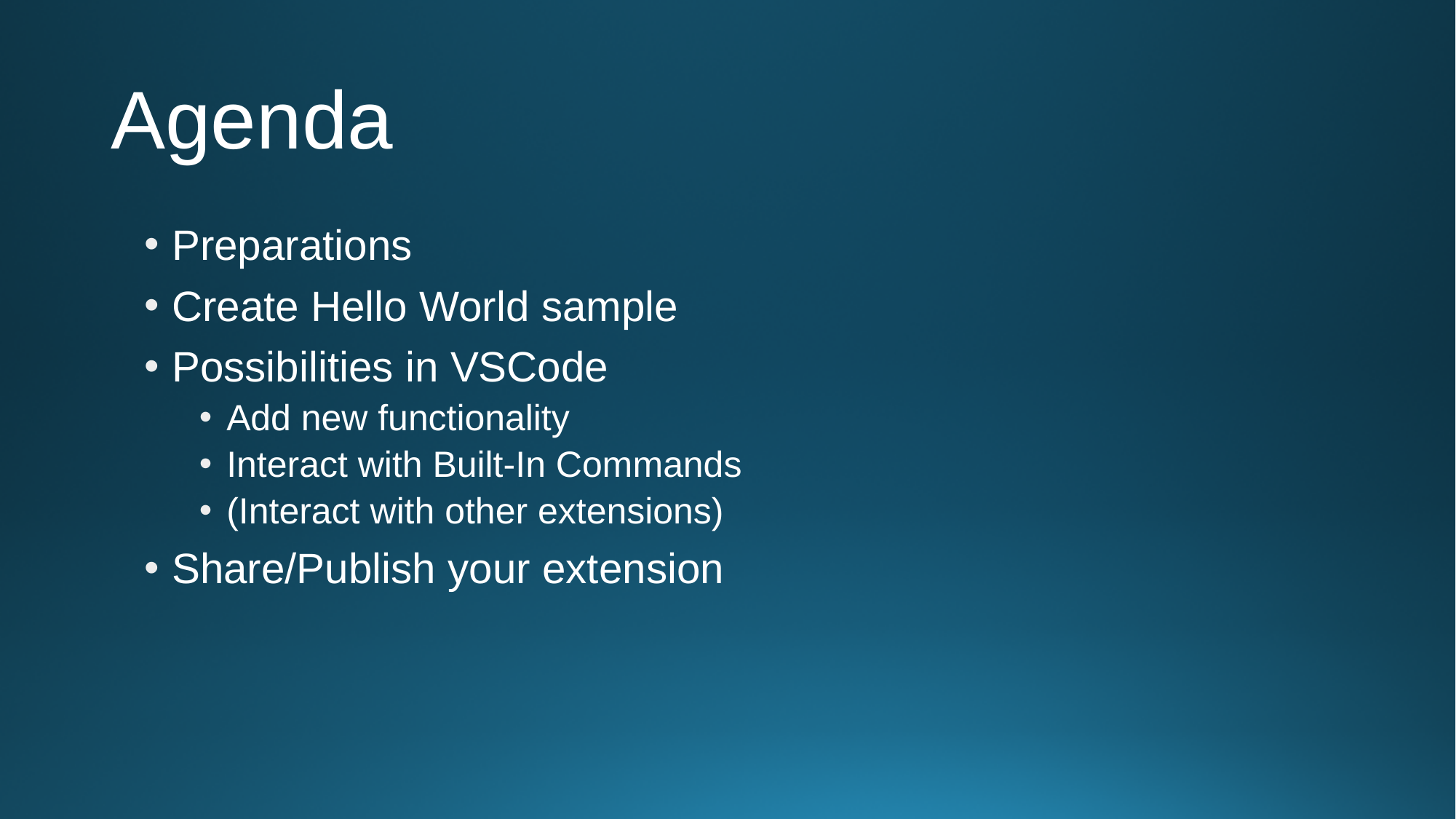

# Agenda
Preparations
Create Hello World sample
Possibilities in VSCode
Add new functionality
Interact with Built-In Commands
(Interact with other extensions)
Share/Publish your extension